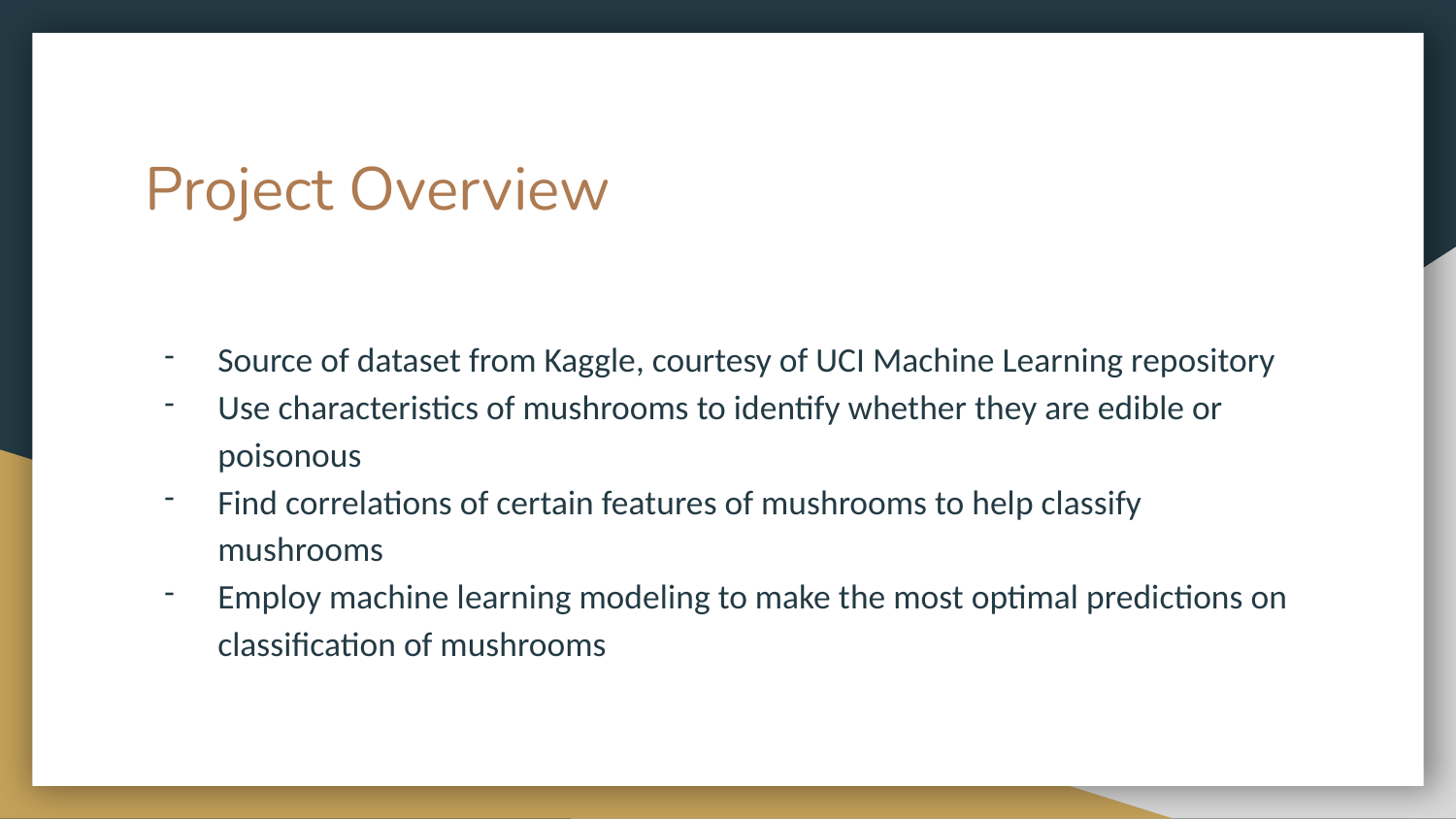

# Project Overview
Source of dataset from Kaggle, courtesy of UCI Machine Learning repository
Use characteristics of mushrooms to identify whether they are edible or poisonous
Find correlations of certain features of mushrooms to help classify mushrooms
Employ machine learning modeling to make the most optimal predictions on classification of mushrooms